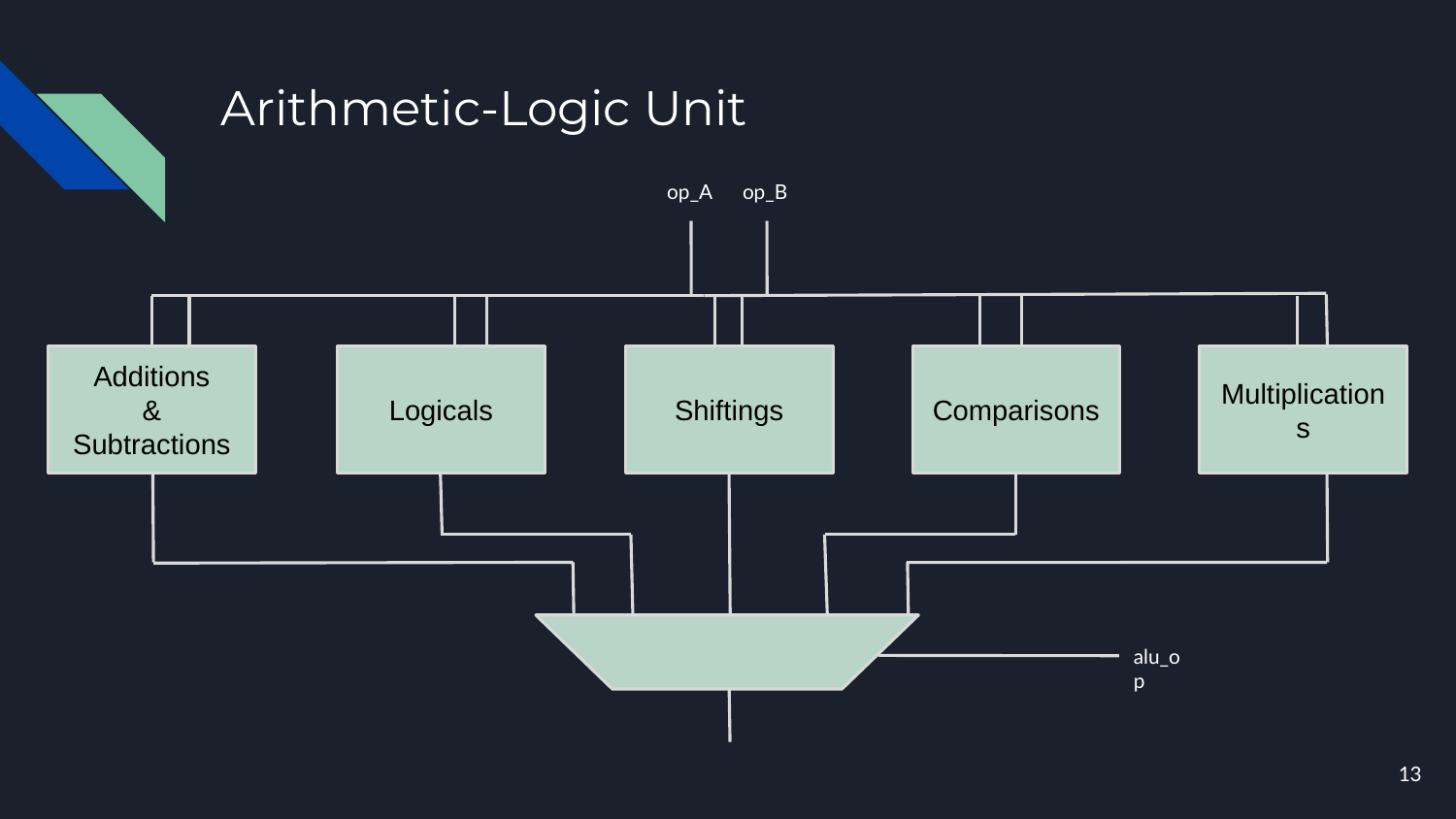

# Arithmetic-Logic Unit
op_A
op_B
Additions
&
Subtractions
Shiftings
Comparisons
Multiplications
Logicals

alu_op
13